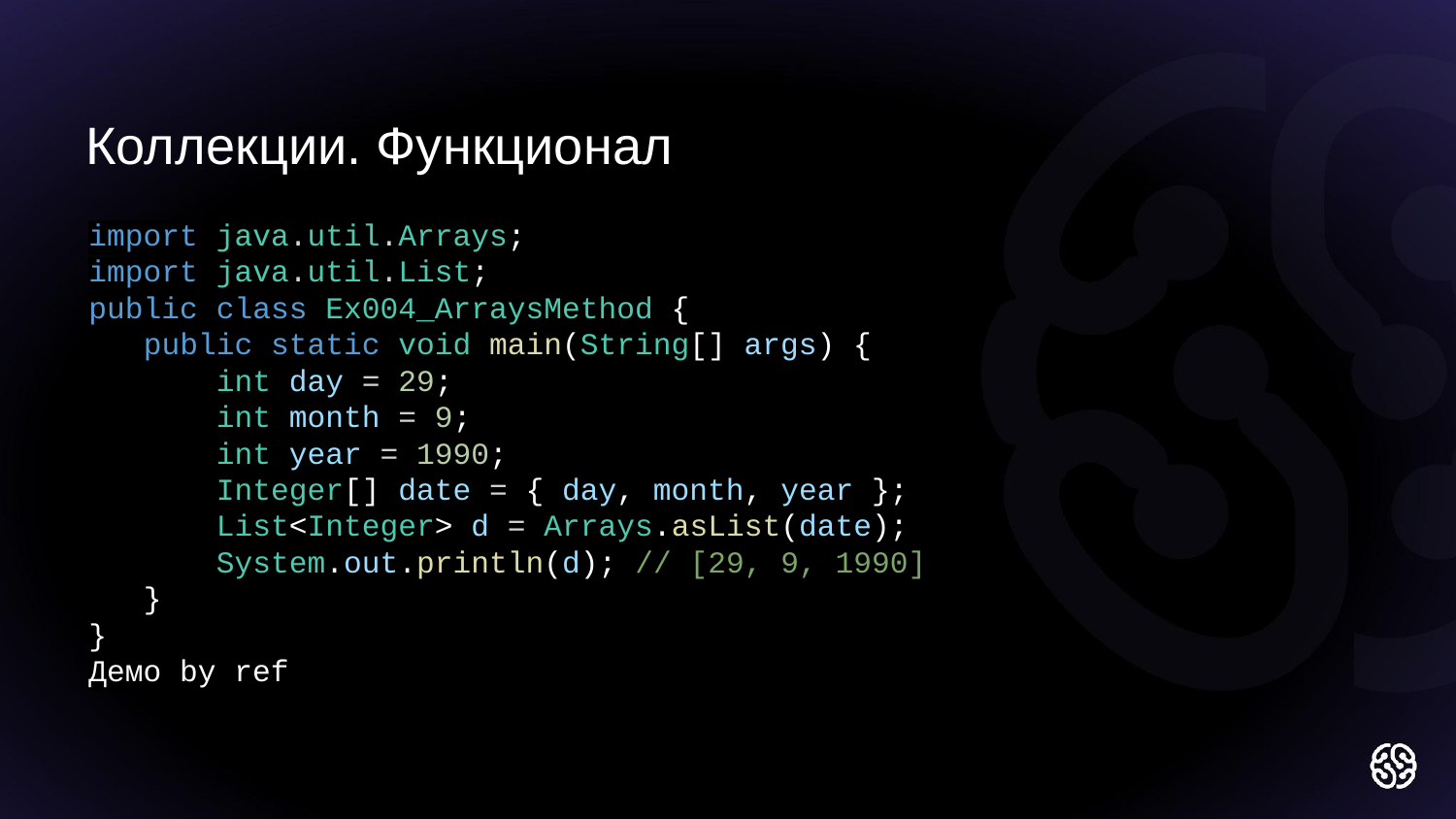

Коллекции. Функционал
import java.util.Arrays;
import java.util.List;
public class Ex004_ArraysMethod {
   public static void main(String[] args) {
       int day = 29;
       int month = 9;
       int year = 1990;
       Integer[] date = { day, month, year };
       List<Integer> d = Arrays.asList(date);
       System.out.println(d); // [29, 9, 1990]
   }
}
Демо by ref